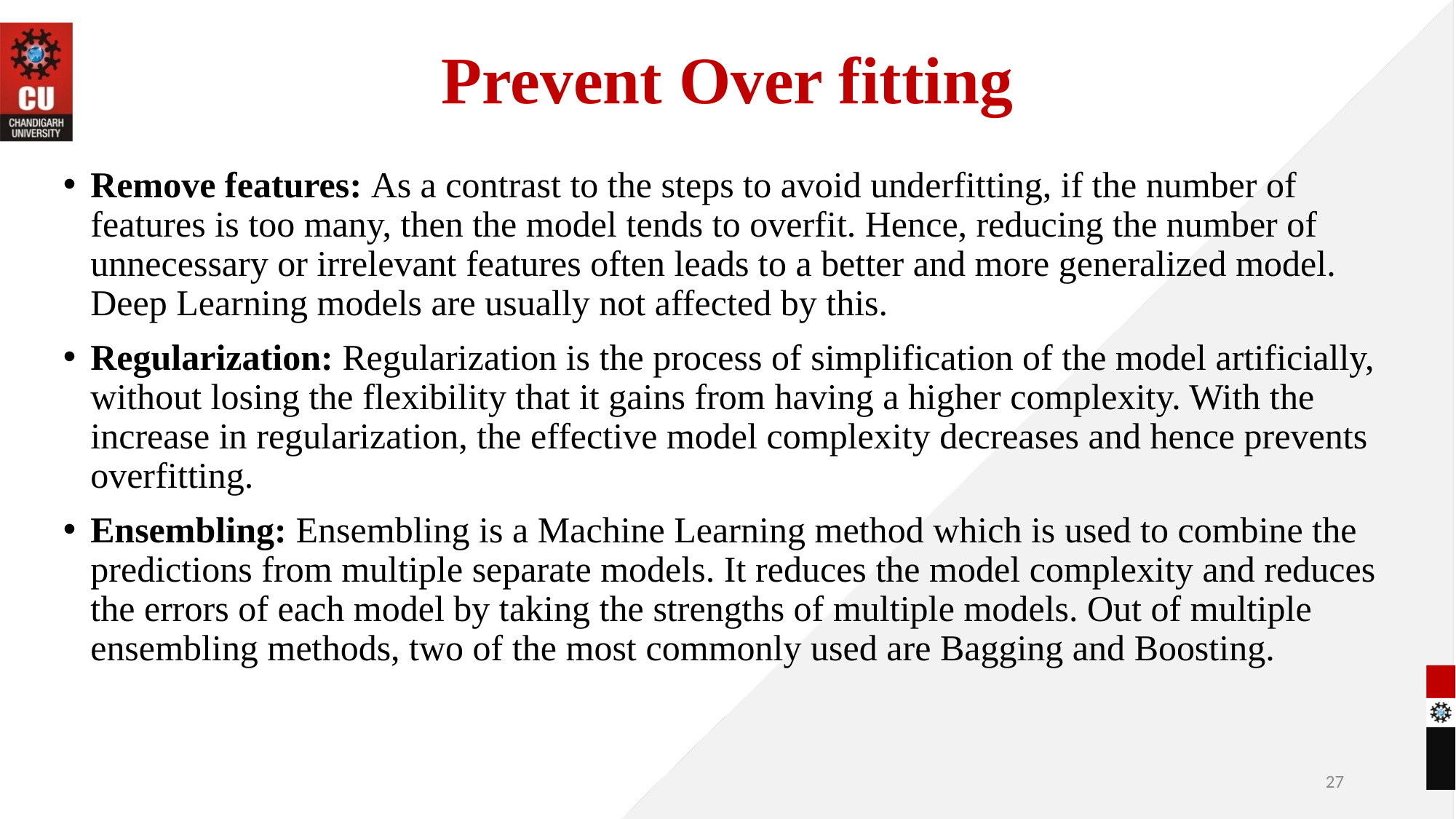

# Prevent Over fitting
Remove features: As a contrast to the steps to avoid underfitting, if the number of features is too many, then the model tends to overfit. Hence, reducing the number of unnecessary or irrelevant features often leads to a better and more generalized model. Deep Learning models are usually not affected by this.
Regularization: Regularization is the process of simplification of the model artificially, without losing the flexibility that it gains from having a higher complexity. With the increase in regularization, the effective model complexity decreases and hence prevents overfitting.
Ensembling: Ensembling is a Machine Learning method which is used to combine the predictions from multiple separate models. It reduces the model complexity and reduces the errors of each model by taking the strengths of multiple models. Out of multiple ensembling methods, two of the most commonly used are Bagging and Boosting.
27